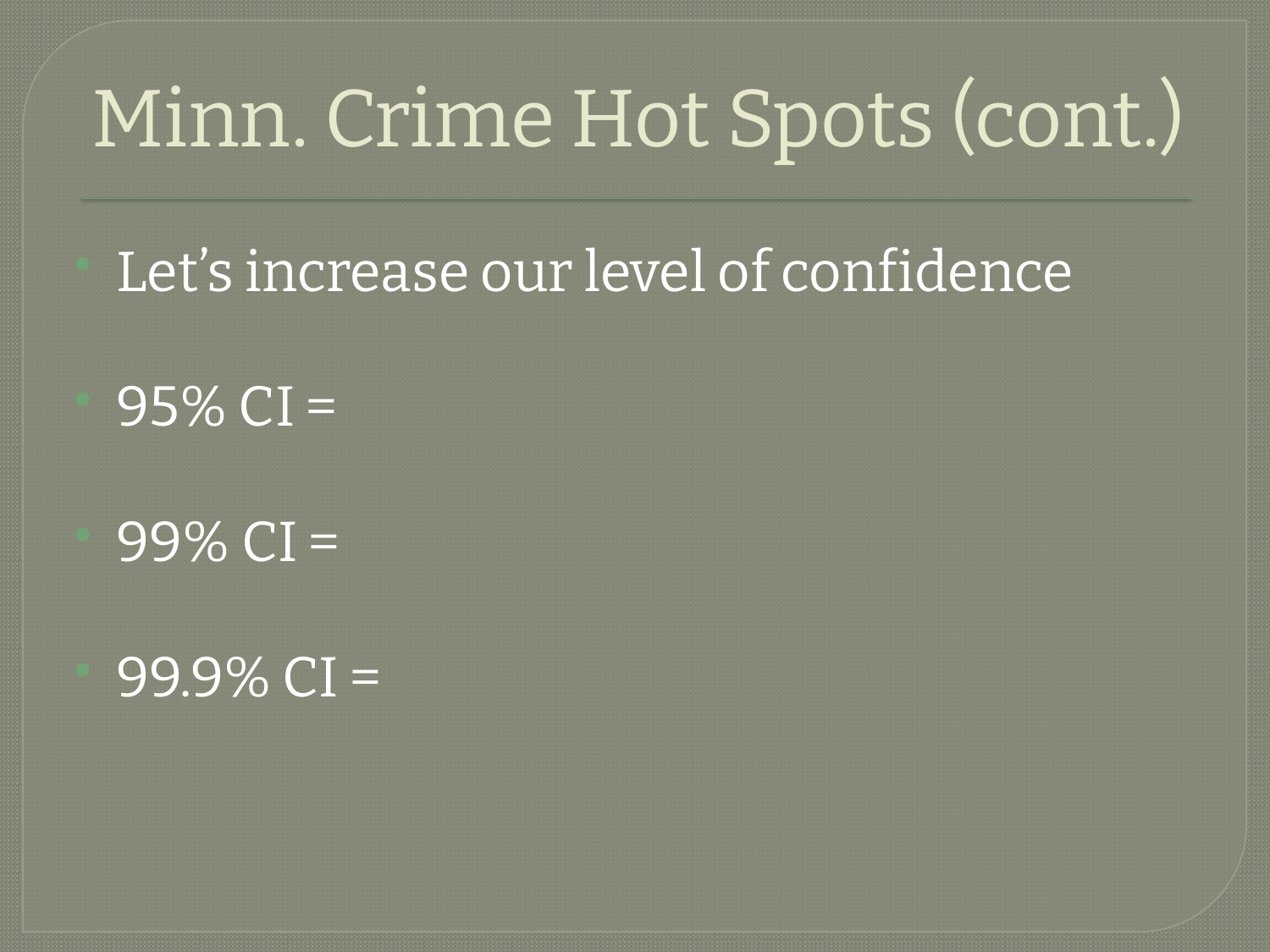

# Minn. Crime Hot Spots (cont.)
Let’s increase our level of confidence

95% CI =

99% CI =

99.9% CI =